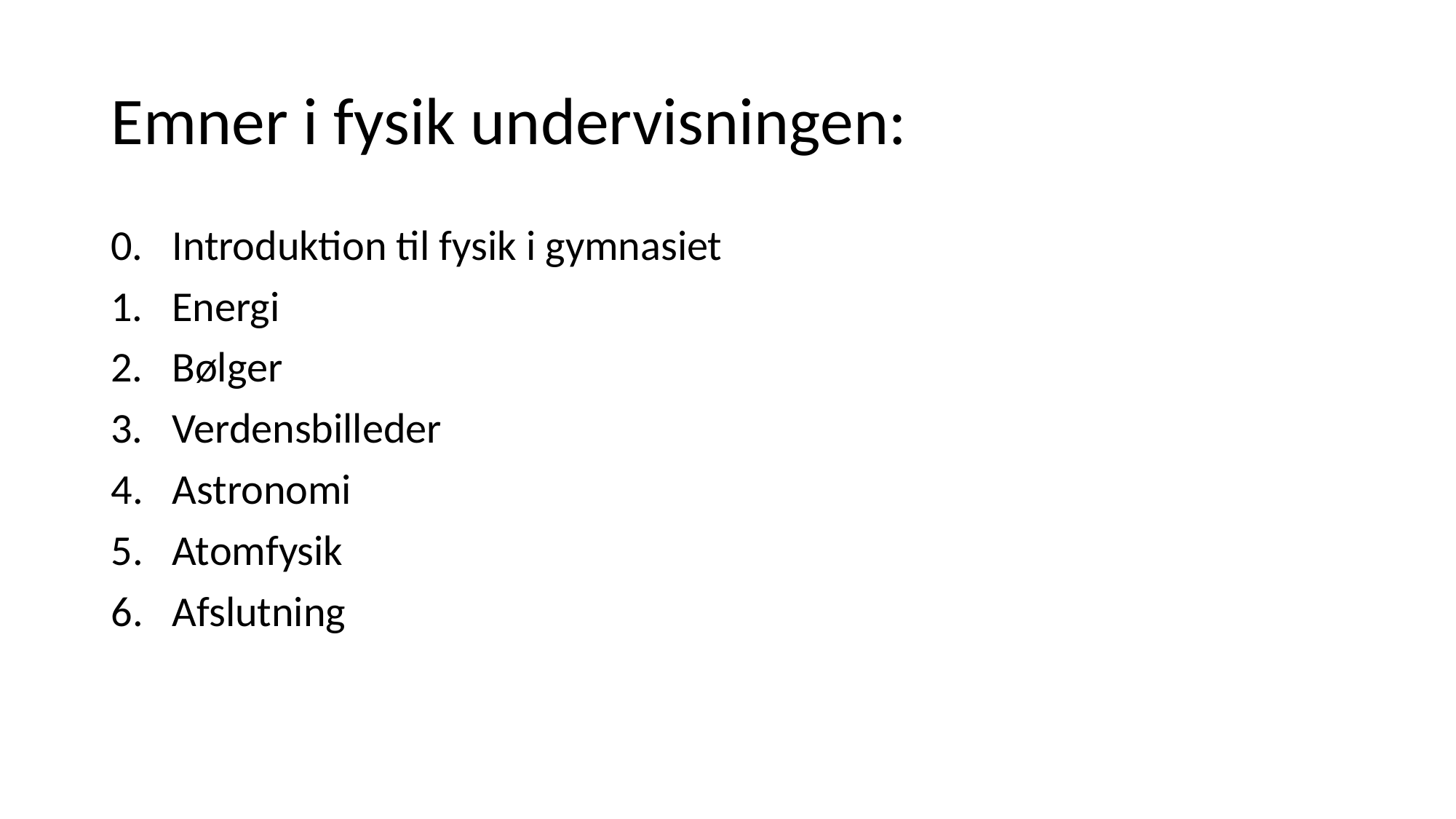

# Emner i fysik undervisningen:
0.   Introduktion til fysik i gymnasiet
1.   Energi
2.   Bølger
3.   Verdensbilleder
Astronomi
Atomfysik
Afslutning